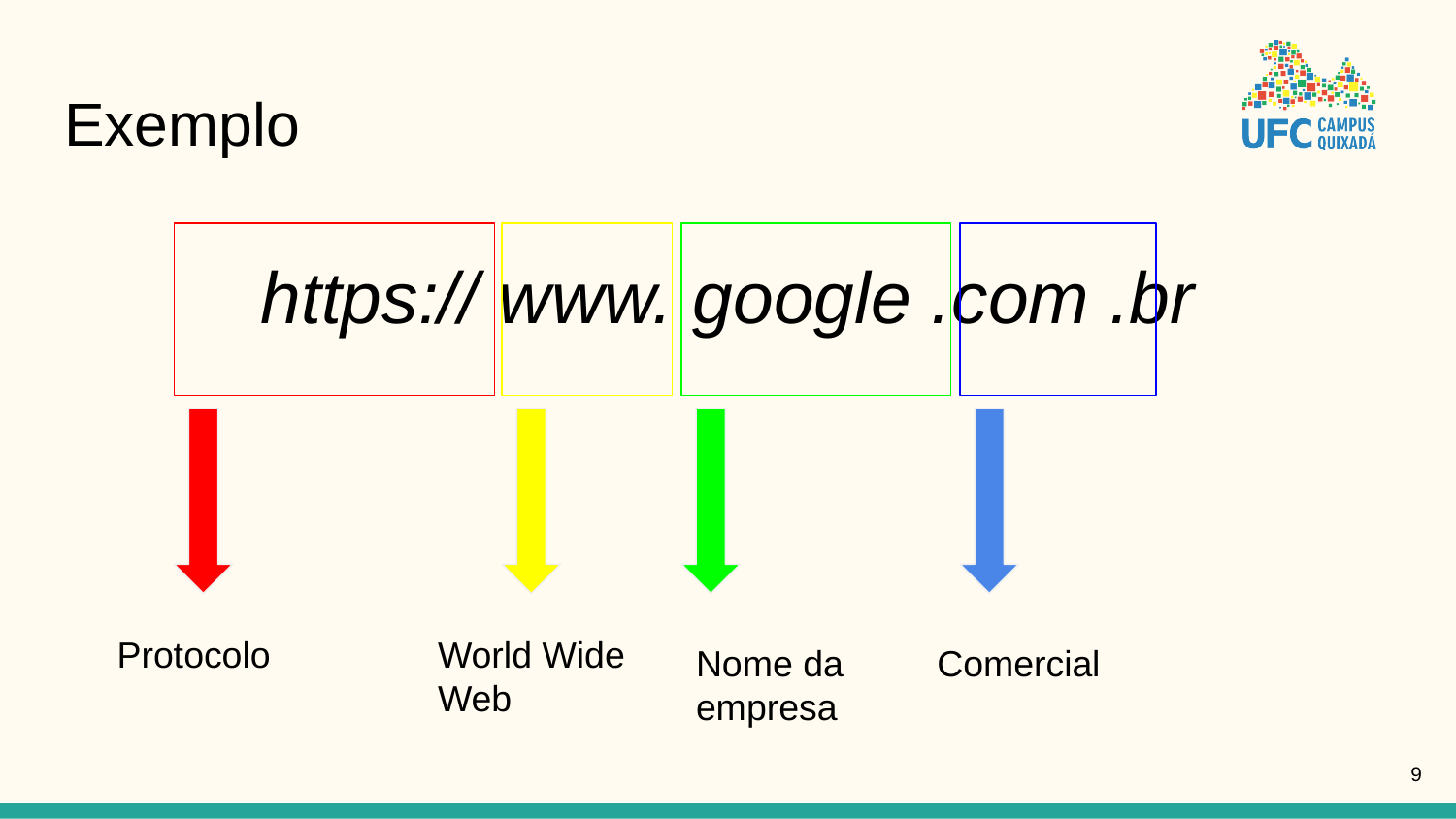

# Exemplo
https:// www. google .com .br

Protocolo
World Wide Web
Nome da empresa
Comercial
9